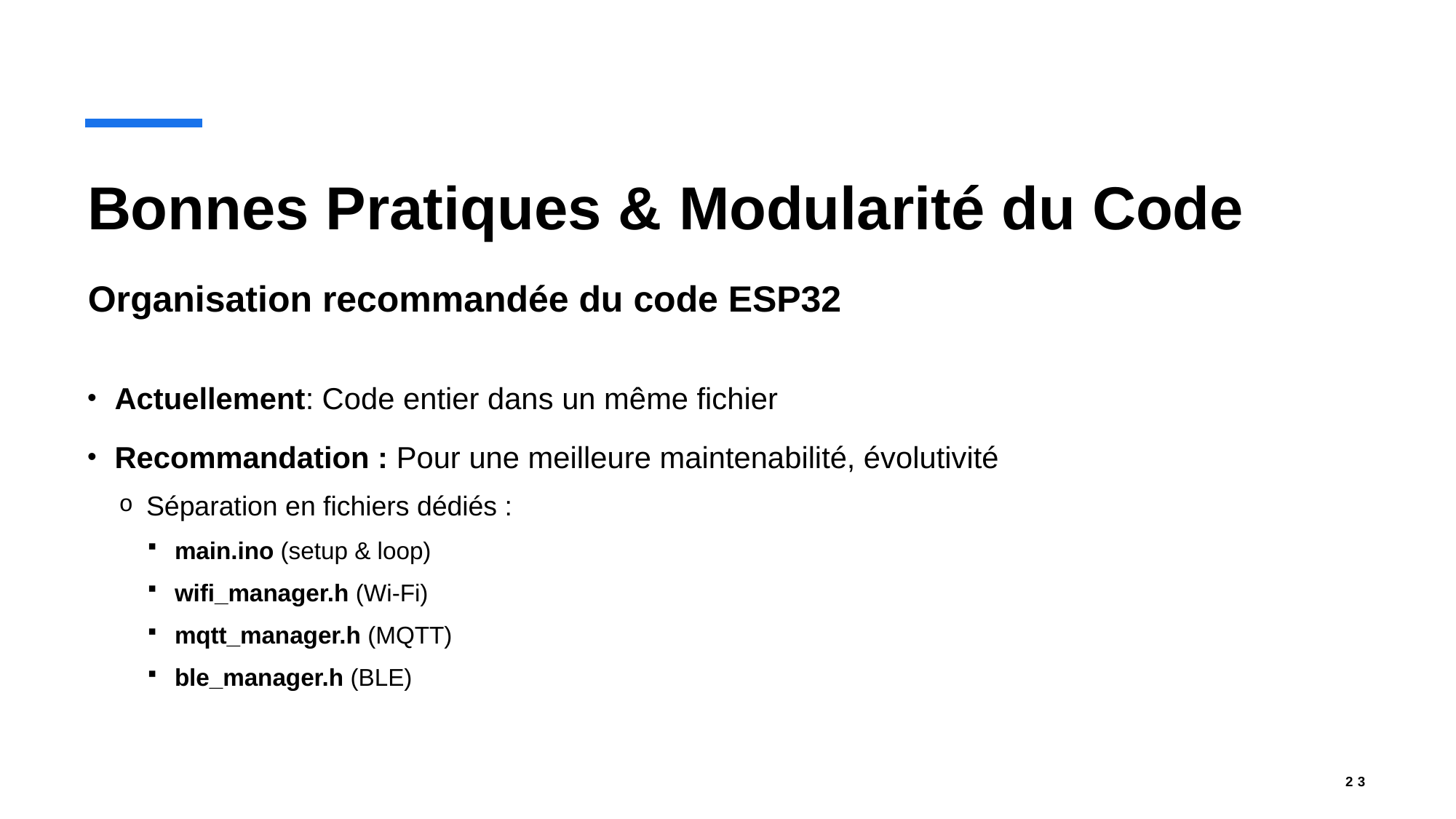

# Bonnes Pratiques & Modularité du Code

Organisation recommandée du code ESP32
Actuellement: Code entier dans un même fichier
Recommandation : Pour une meilleure maintenabilité, évolutivité
Séparation en fichiers dédiés :
main.ino (setup & loop)
wifi_manager.h (Wi-Fi)
mqtt_manager.h (MQTT)
ble_manager.h (BLE)

23